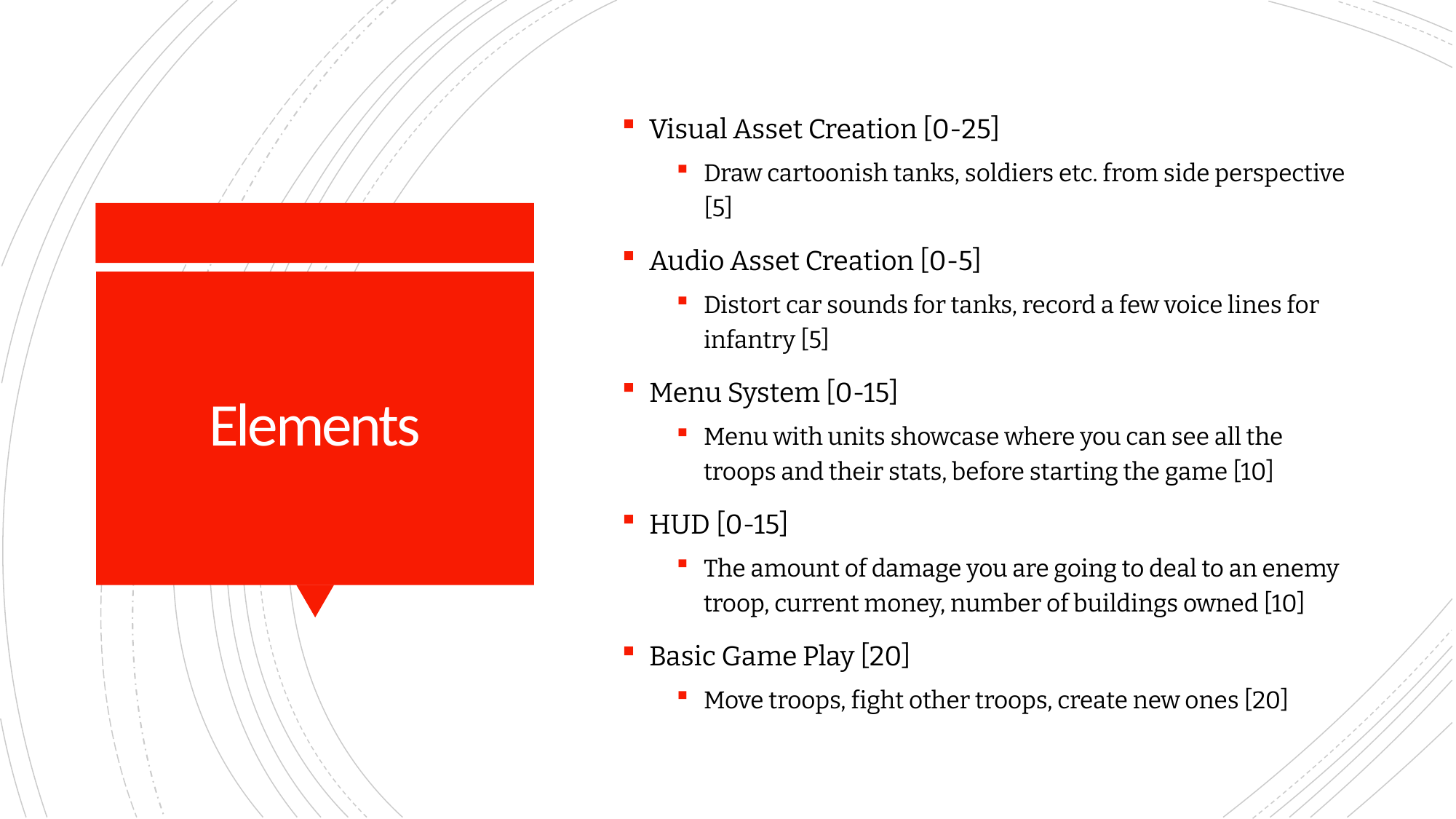

Visual Asset Creation [0-25]
Draw cartoonish tanks, soldiers etc. from side perspective [5]
Audio Asset Creation [0-5]
Distort car sounds for tanks, record a few voice lines for infantry [5]
Menu System [0-15]
Menu with units showcase where you can see all the troops and their stats, before starting the game [10]
HUD [0-15]
The amount of damage you are going to deal to an enemy troop, current money, number of buildings owned [10]
Basic Game Play [20]
Move troops, fight other troops, create new ones [20]
# Elements